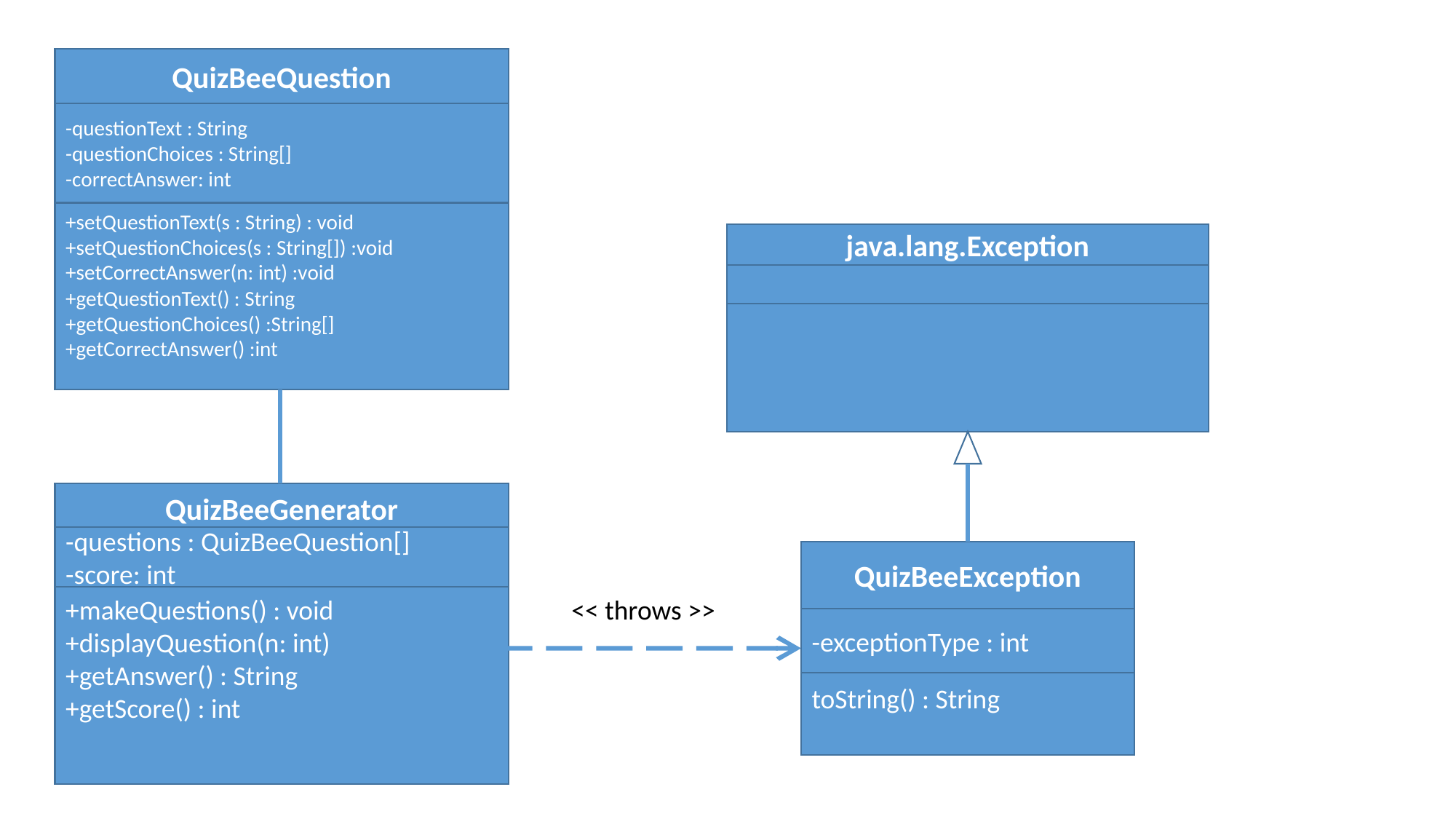

QuizBeeQuestion
-questionText : String
-questionChoices : String[]
-correctAnswer: int
+setQuestionText(s : String) : void
+setQuestionChoices(s : String[]) :void
+setCorrectAnswer(n: int) :void
+getQuestionText() : String
+getQuestionChoices() :String[]
+getCorrectAnswer() :int

java.lang.Exception

QuizBeeGenerator
-questions : QuizBeeQuestion[]
-score: int
+makeQuestions() : void
+displayQuestion(n: int)
+getAnswer() : String
+getScore() : int

QuizBeeException
-exceptionType : int
toString() : String

<< throws >>